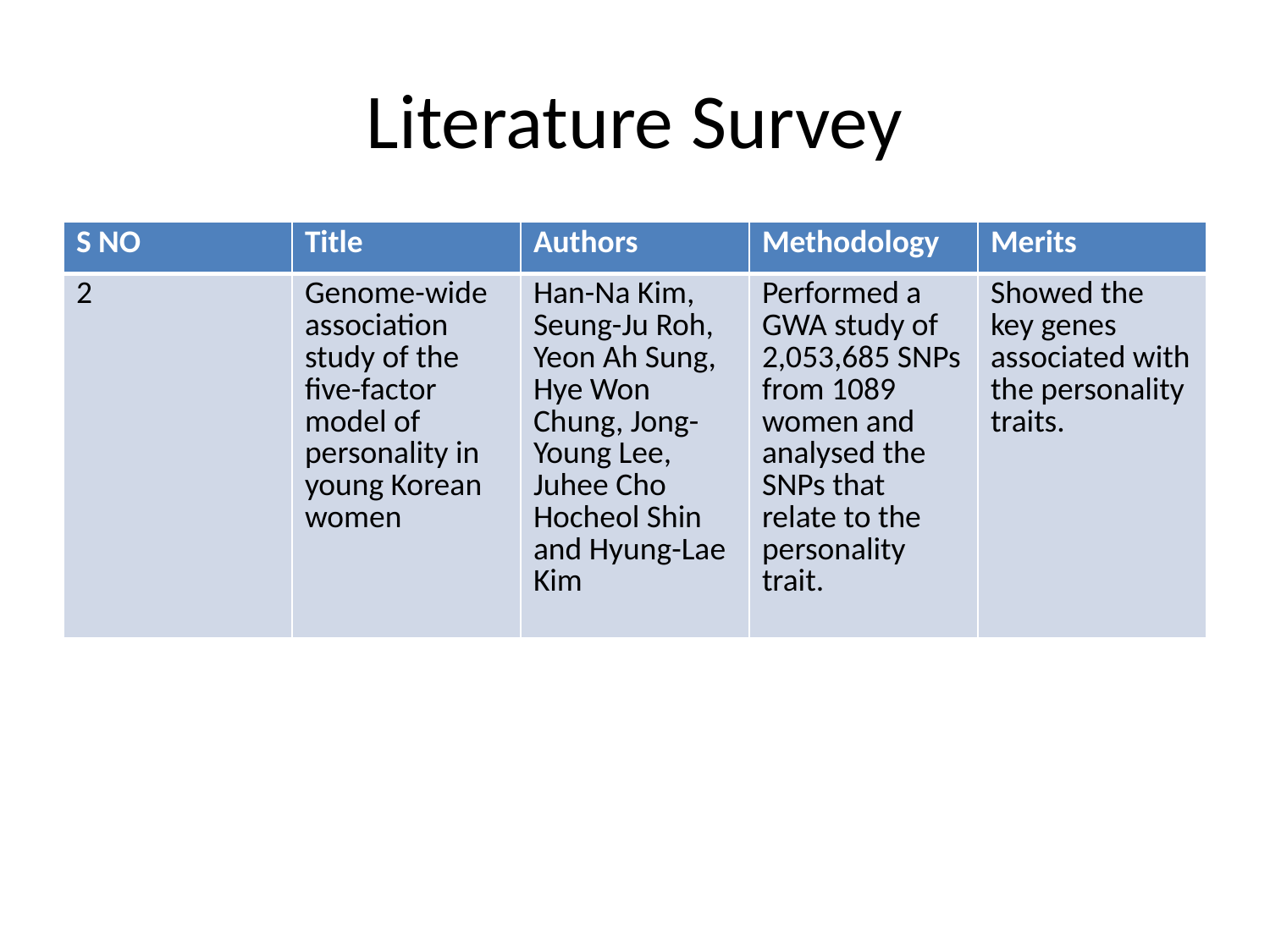

# Literature Survey
| S NO | Title | Authors | Methodology | Merits |
| --- | --- | --- | --- | --- |
| 2 | Genome-wide association study of the five-factor model of personality in young Korean women | Han-Na Kim, Seung-Ju Roh, Yeon Ah Sung, Hye Won Chung, Jong-Young Lee, Juhee Cho Hocheol Shin and Hyung-Lae Kim | Performed a GWA study of 2,053,685 SNPs from 1089 women and analysed the SNPs that relate to the personality trait. | Showed the key genes associated with the personality traits. |